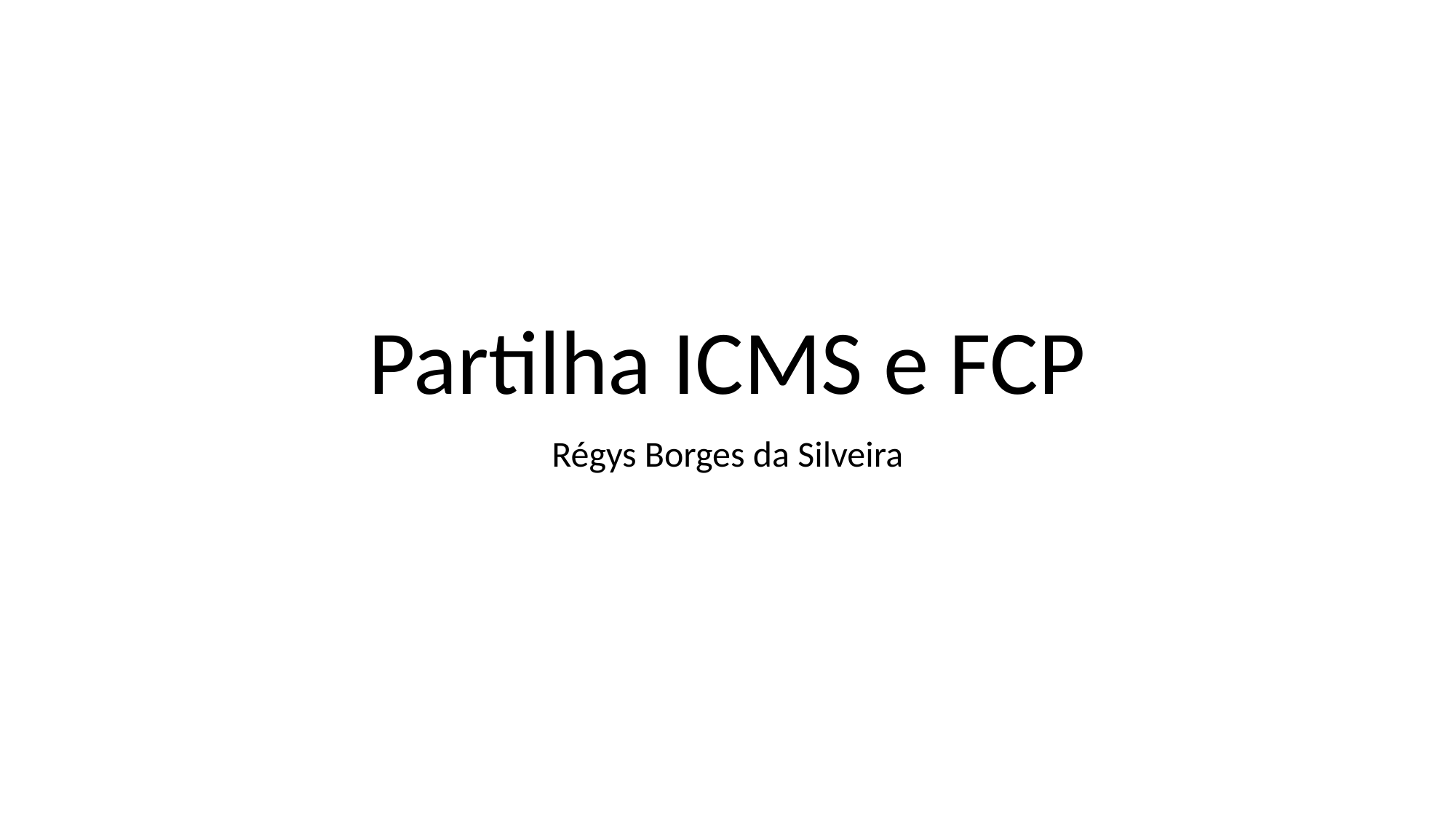

# Partilha ICMS e FCP
Régys Borges da Silveira